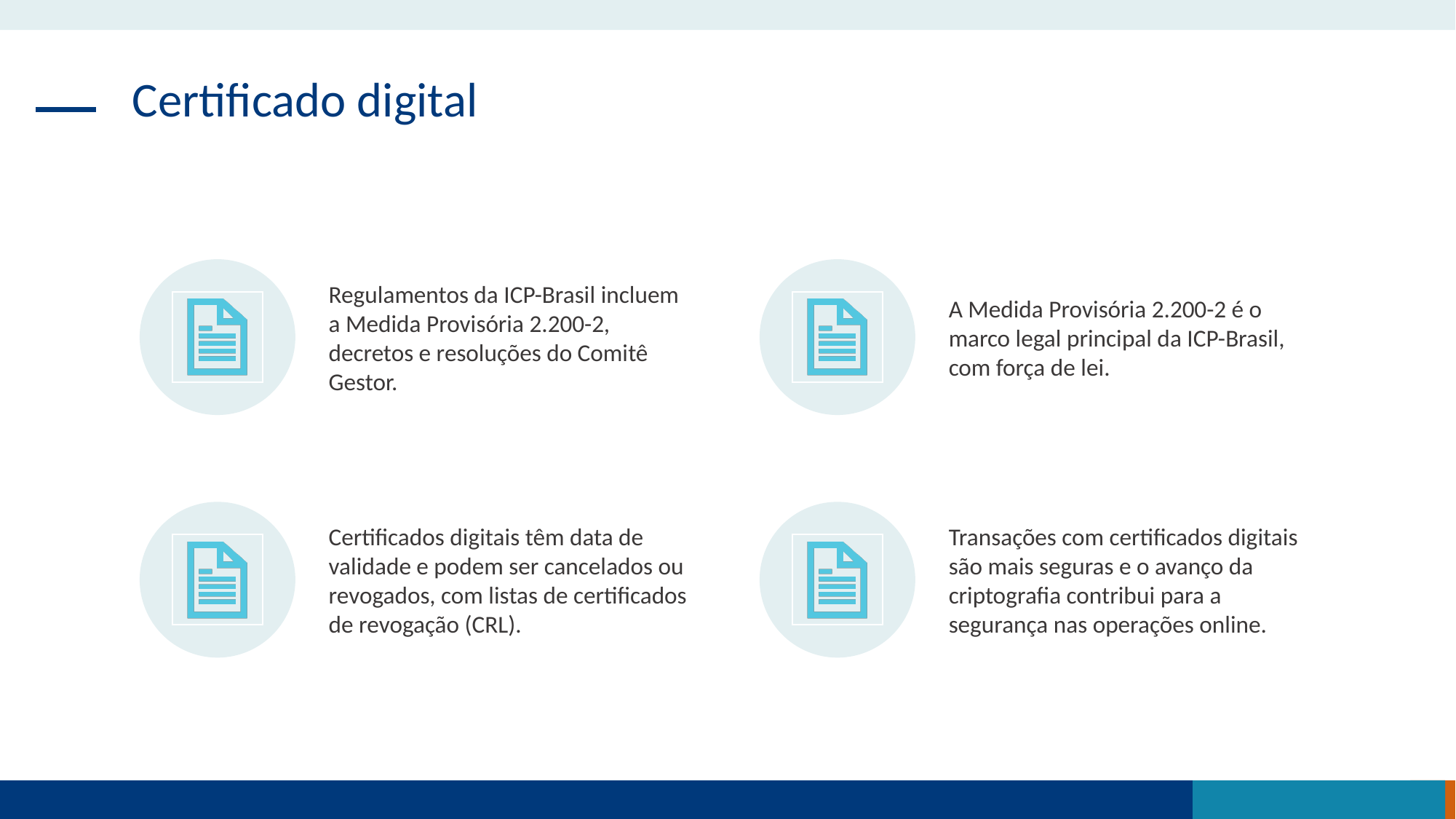

Certificado digital
Regulamentos da ICP-Brasil incluem a Medida Provisória 2.200-2, decretos e resoluções do Comitê Gestor.
A Medida Provisória 2.200-2 é o marco legal principal da ICP-Brasil, com força de lei.
Certificados digitais têm data de validade e podem ser cancelados ou revogados, com listas de certificados de revogação (CRL).
Transações com certificados digitais são mais seguras e o avanço da criptografia contribui para a segurança nas operações online.